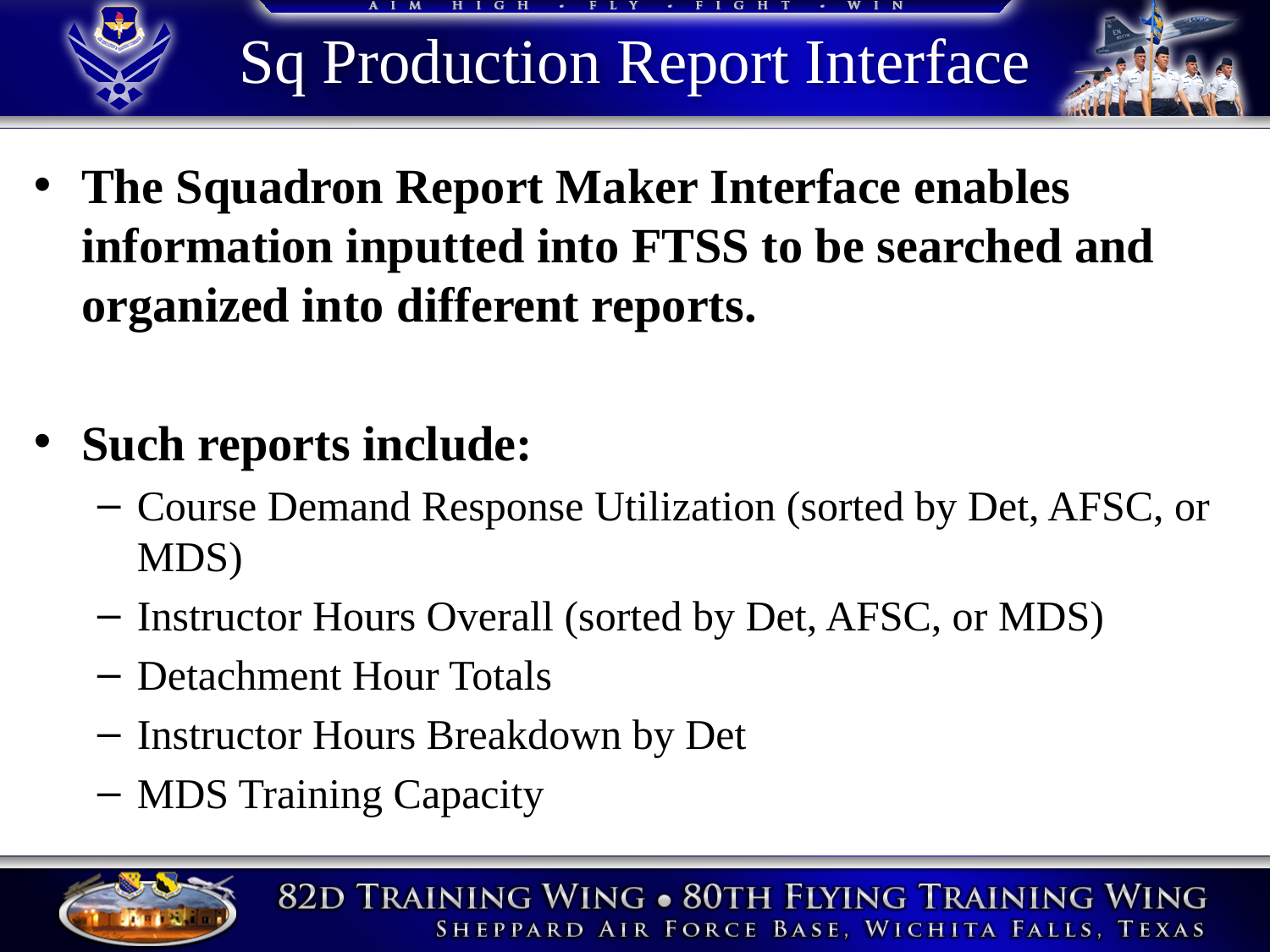

# Sq Production Report Interface
The Squadron Report Maker Interface enables information inputted into FTSS to be searched and organized into different reports.

Such reports include:
Course Demand Response Utilization (sorted by Det, AFSC, or MDS)
Instructor Hours Overall (sorted by Det, AFSC, or MDS)
Detachment Hour Totals
Instructor Hours Breakdown by Det
MDS Training Capacity